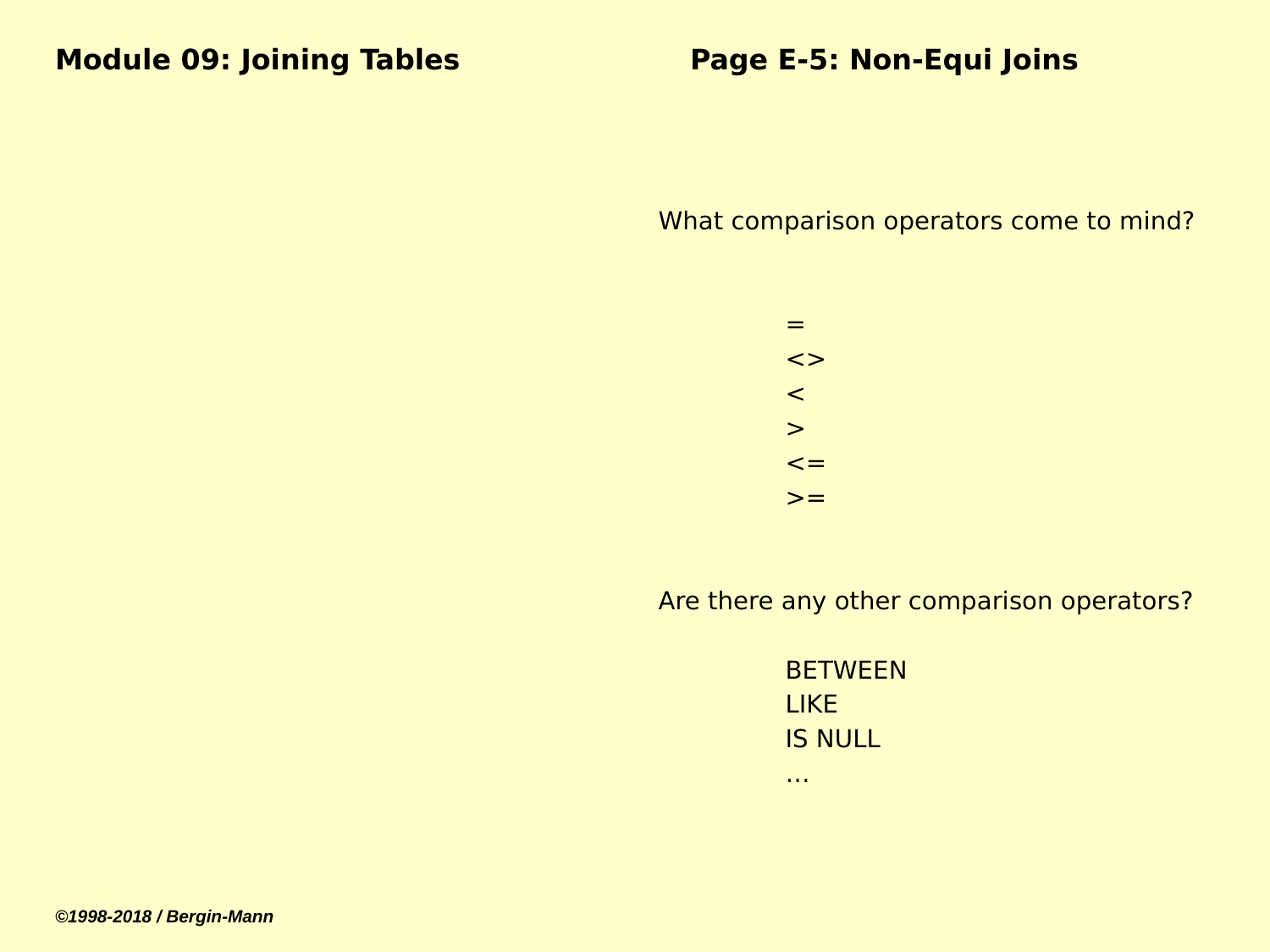

# Module 09: Joining Tables		Page E-5: Non-Equi Joins

What comparison operators come to mind?

	=
	<>
	<
	>
	<=
	>=

Are there any other comparison operators?

	BETWEEN
	LIKE
	IS NULL
	…
©1998-2018 / Bergin-Mann